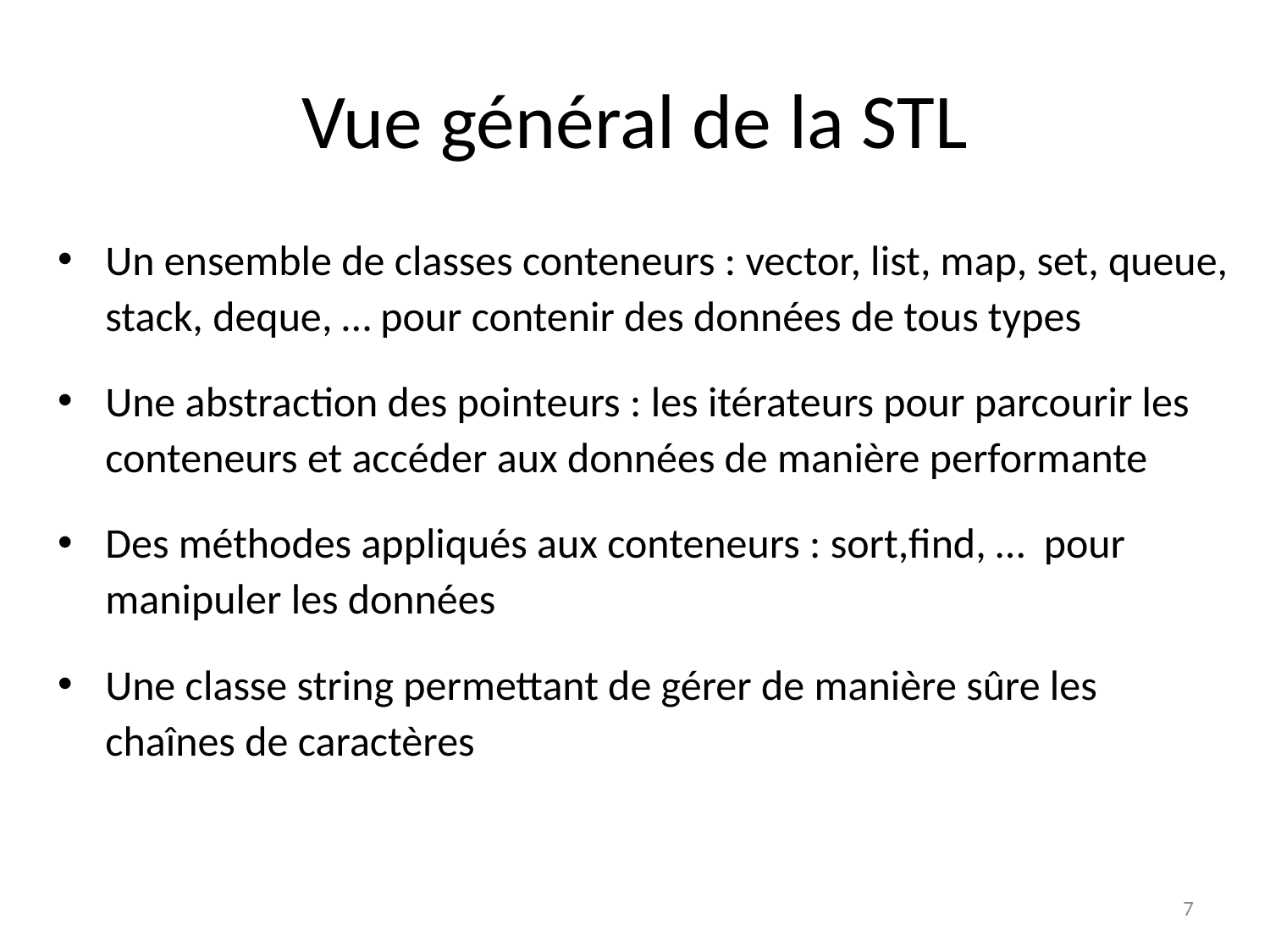

# Vue général de la STL
Un ensemble de classes conteneurs : vector, list, map, set, queue, stack, deque, … pour contenir des données de tous types

Une abstraction des pointeurs : les itérateurs pour parcourir les conteneurs et accéder aux données de manière performante

Des méthodes appliqués aux conteneurs : sort,find, …  pour manipuler les données

Une classe string permettant de gérer de manière sûre les chaînes de caractères
7